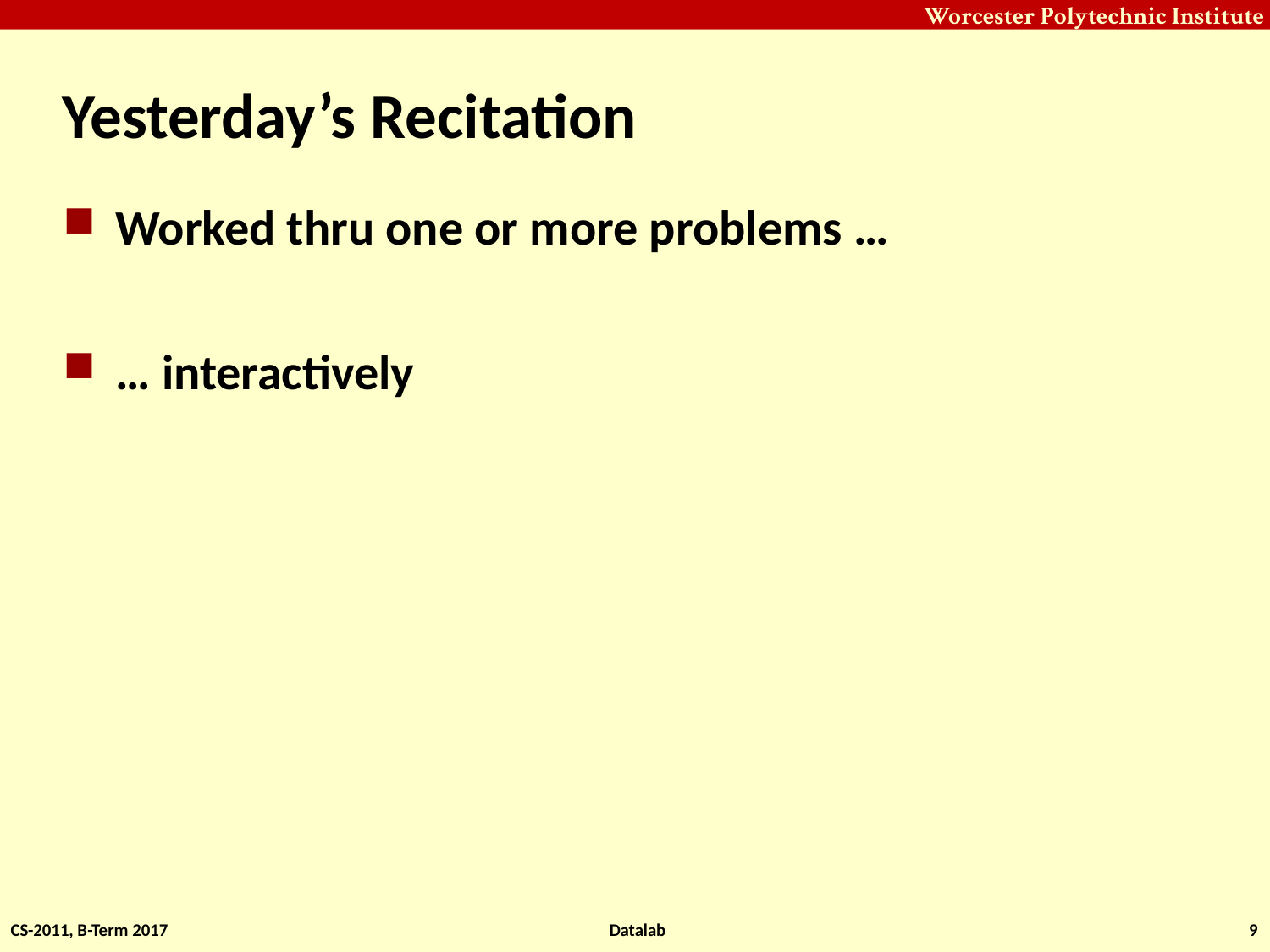

# Yesterday’s Recitation
Worked thru one or more problems …

… interactively
CS-2011, B-Term 2017
Datalab
9